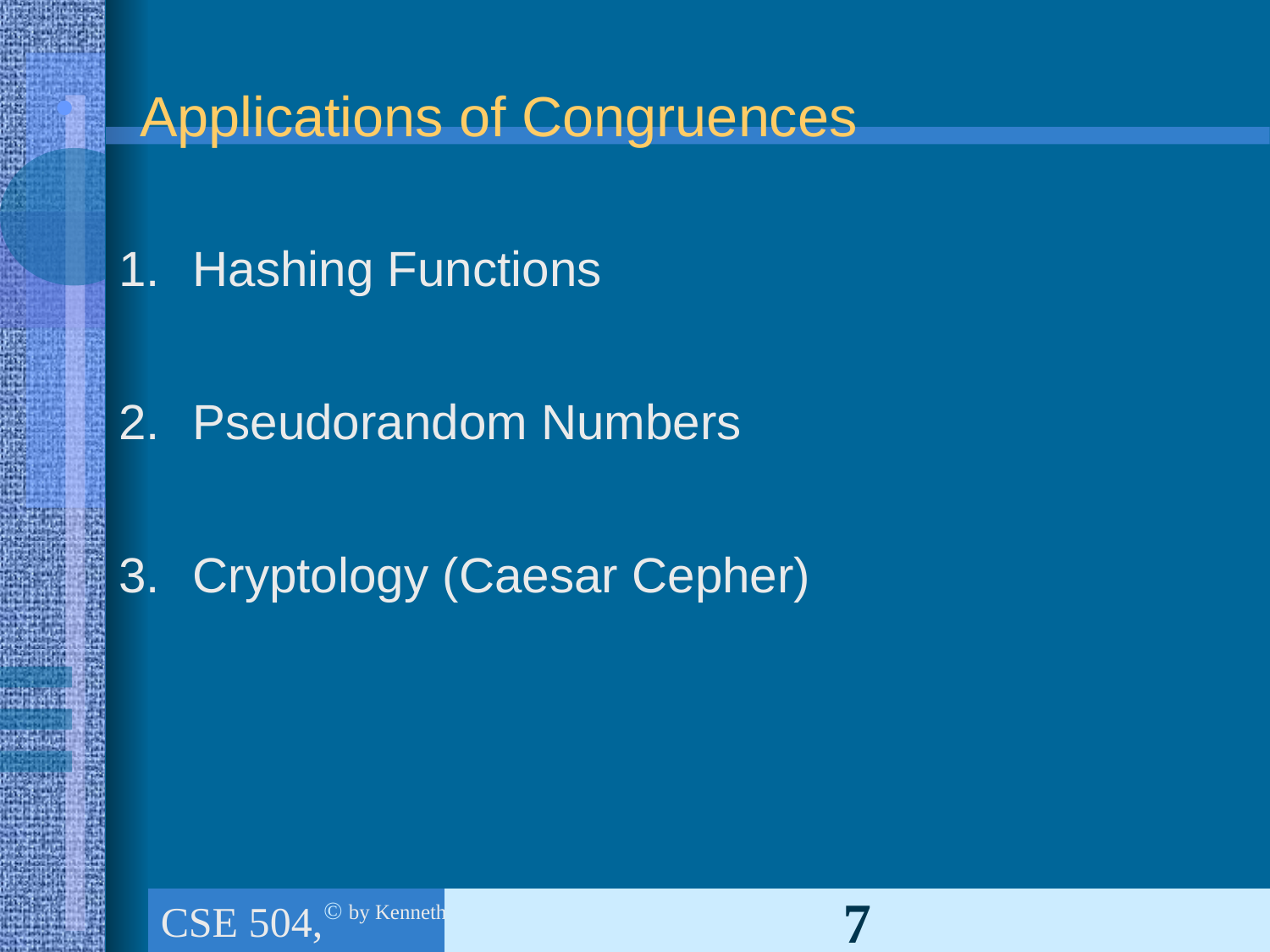

Applications of Congruences

Hashing Functions

Pseudorandom Numbers

Cryptology (Caesar Cepher)
CSE 504, Chapter 2 (Part 2): The Fundamentals: Algorithms, the Integers & Matrices
7